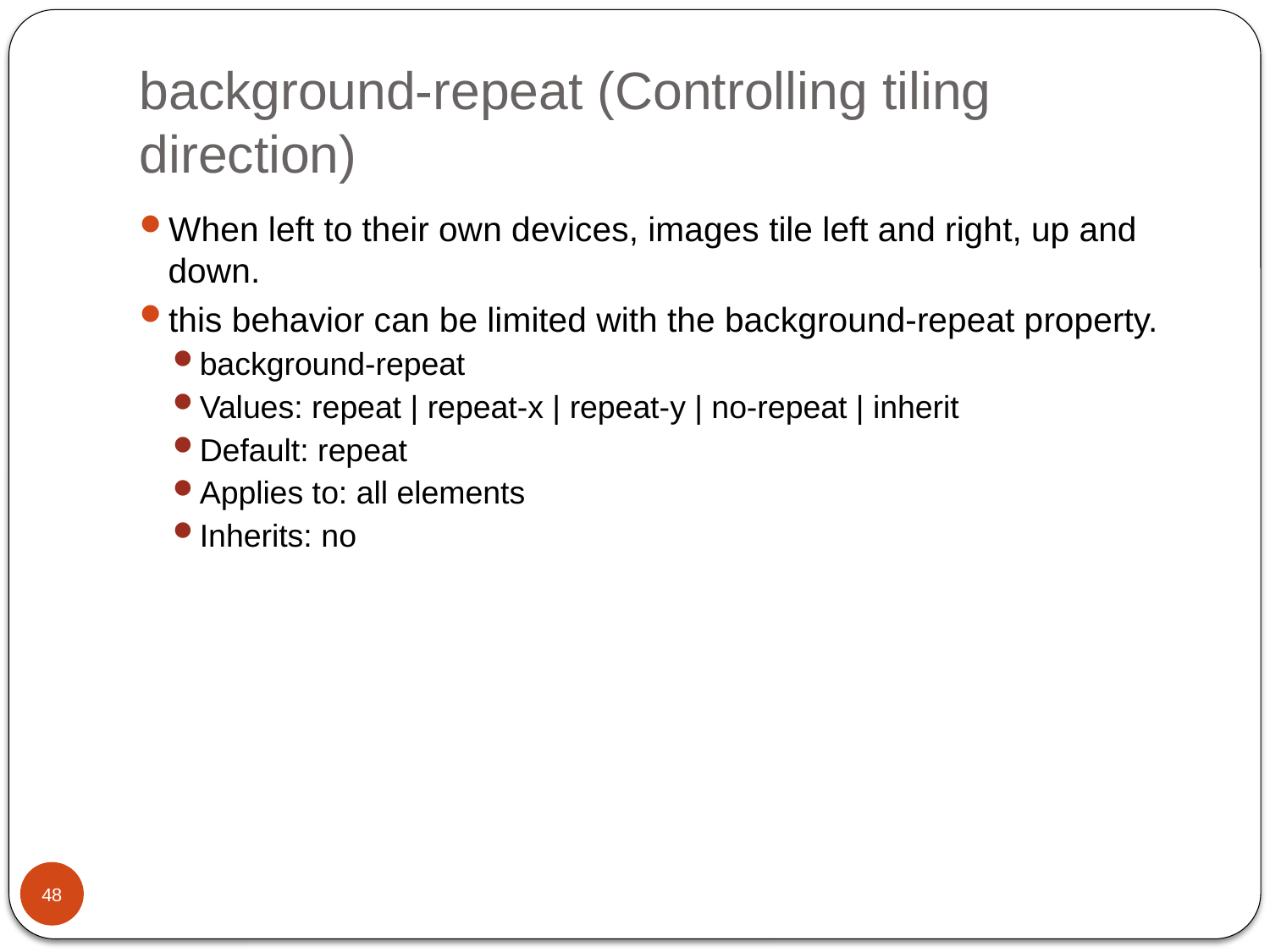

# background-repeat (Controlling tiling direction)
When left to their own devices, images tile left and right, up and down.
this behavior can be limited with the background-repeat property.
background-repeat
Values: repeat | repeat-x | repeat-y | no-repeat | inherit
Default: repeat
Applies to: all elements
Inherits: no

48